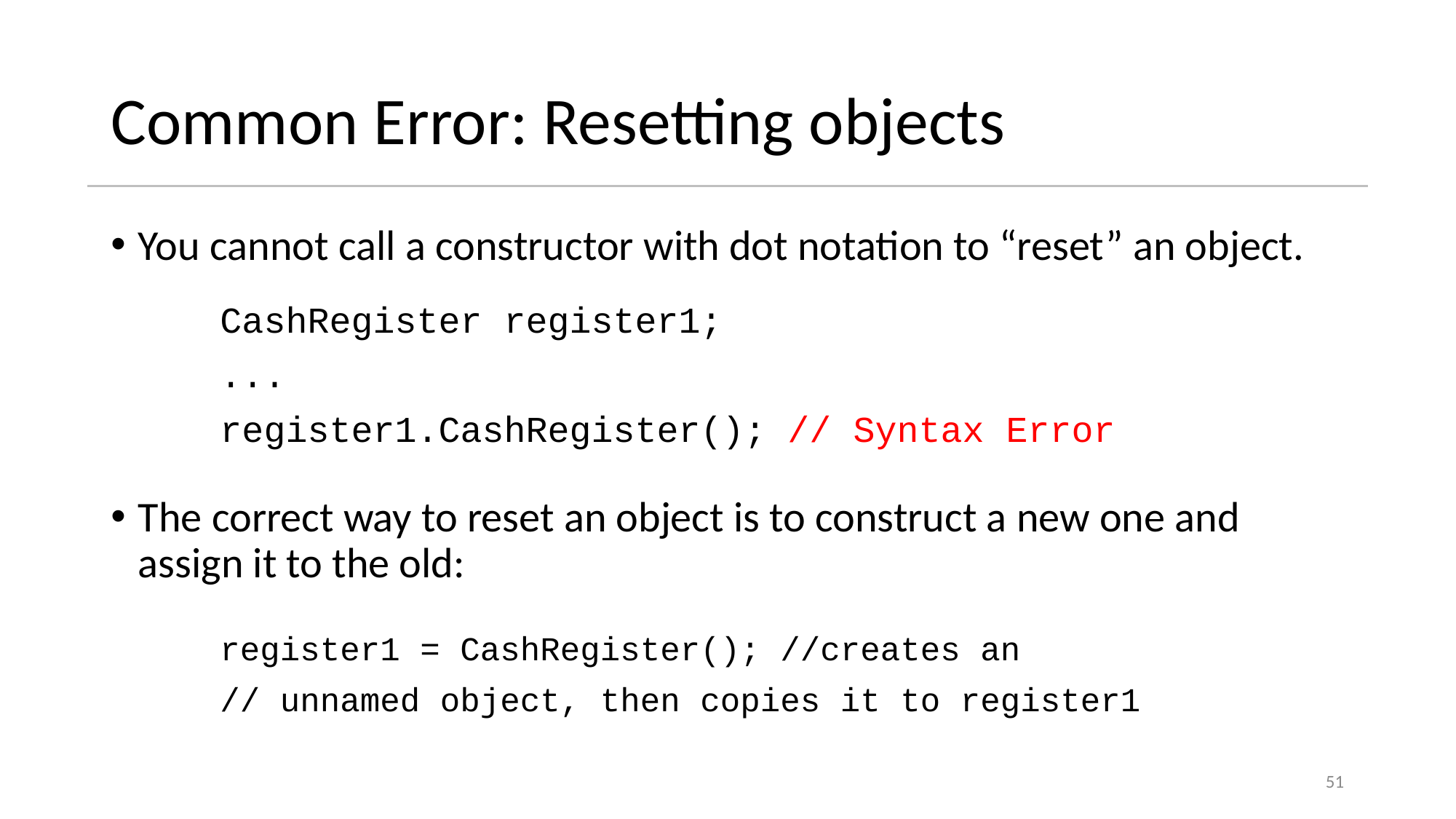

# Common Error: Resetting objects
You cannot call a constructor with dot notation to “reset” an object.

	CashRegister register1;
	...
	register1.CashRegister(); // Syntax Error

The correct way to reset an object is to construct a new one and assign it to the old:

	register1 = CashRegister(); //creates an
	// unnamed object, then copies it to register1

51